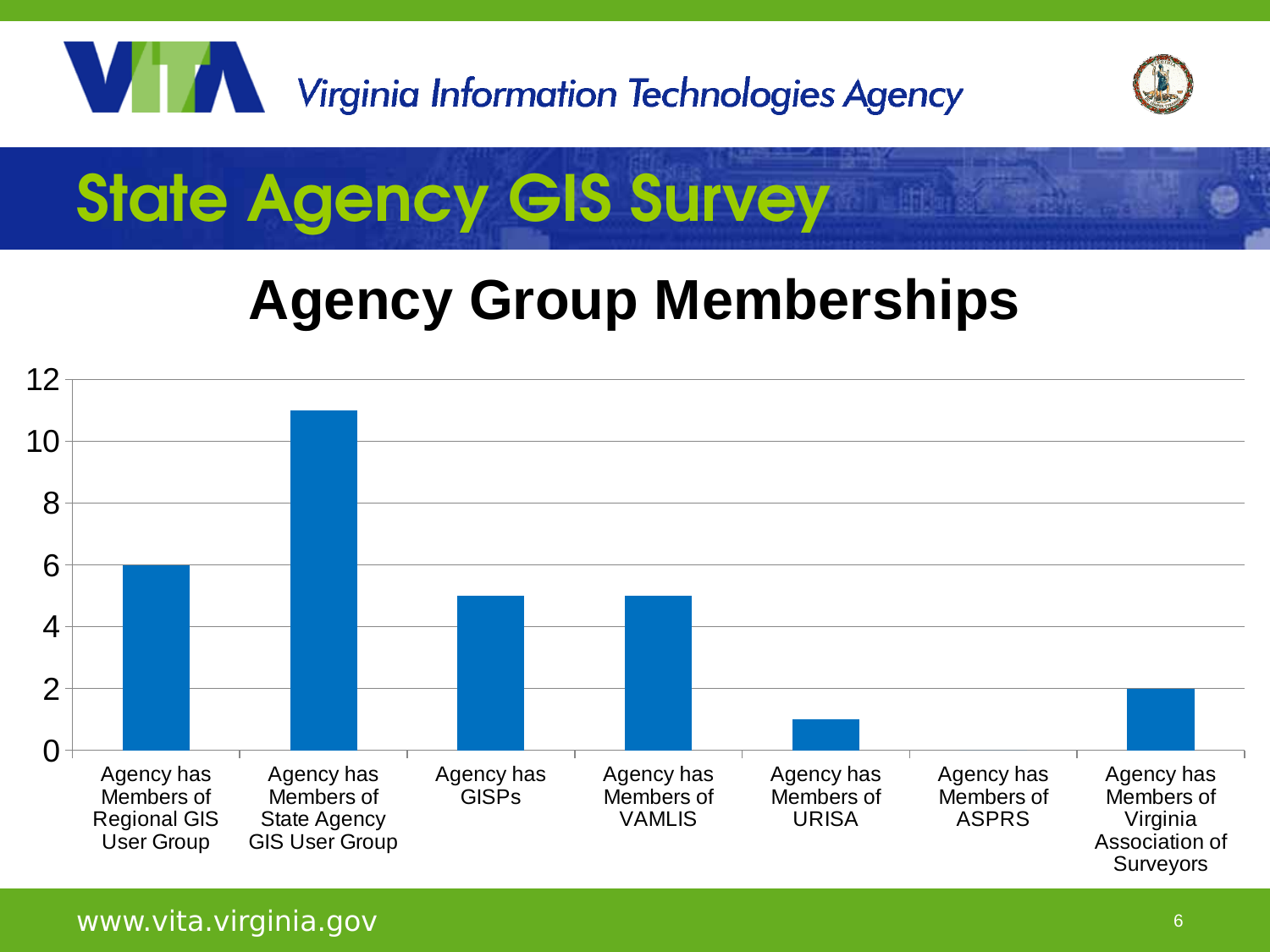

# State Agency GIS Survey

### Chart: Agency Group Memberships

| Category | Agency has Members of Regional GIS User Group Agency has Members of State Agency GIS User Group Agency has GISPs Agency has Members of VAMLIS Agency has Members of URISA Agency has Members of ASPRS Agency has Members of Virginia Association of Surveyors |
|---|---|
| Agency has Members of Regional GIS User Group | 6.0 |
| Agency has Members of State Agency GIS User Group | 11.0 |
| Agency has GISPs | 5.0 |
| Agency has Members of VAMLIS | 5.0 |
| Agency has Members of URISA | 1.0 |
| Agency has Members of ASPRS | 0.0 |
| Agency has Members of Virginia Association of Surveyors | 2.0 |
www.vita.virginia.gov